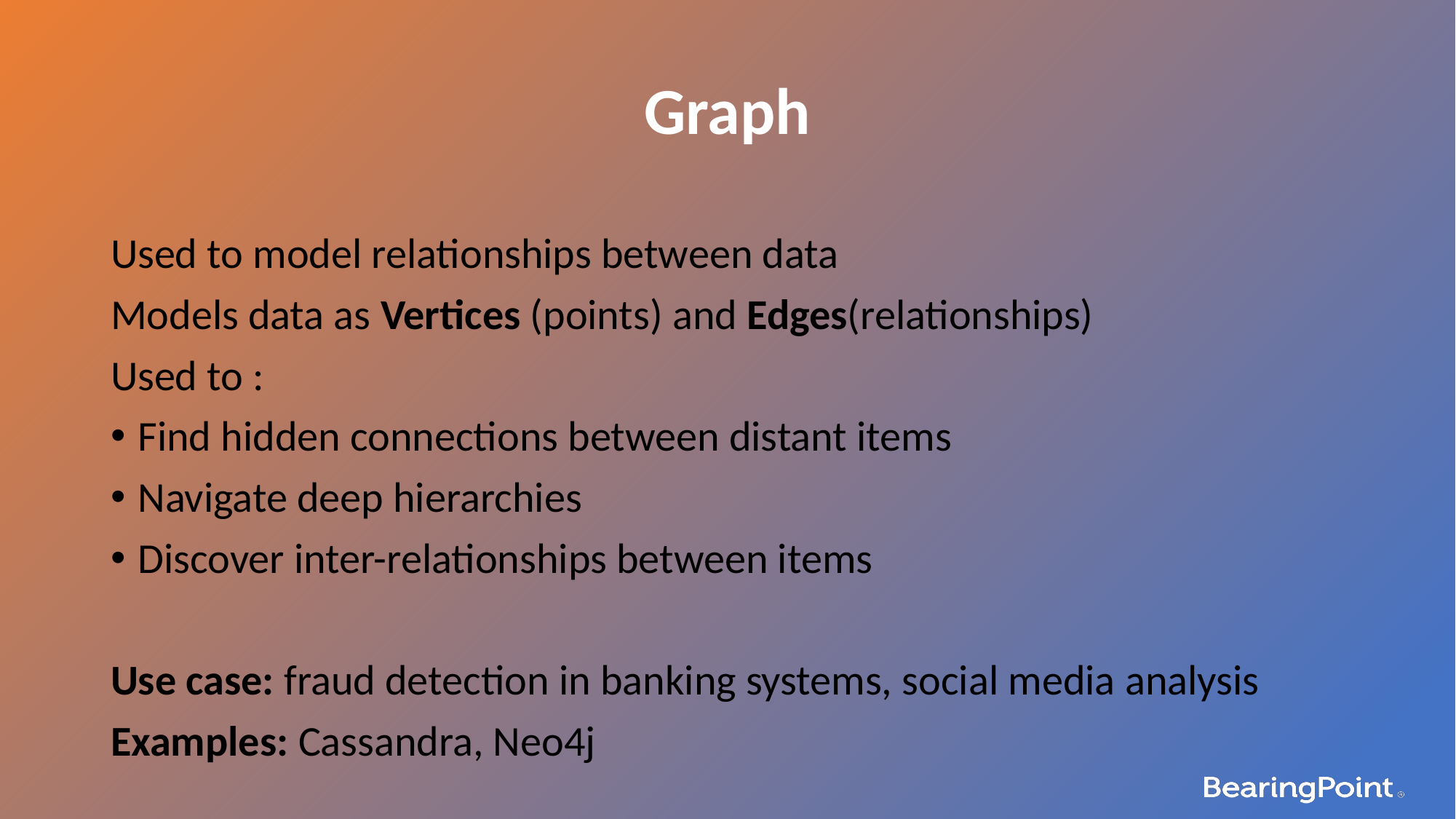

Graph
Used to model relationships between data
Models data as Vertices (points) and Edges(relationships)
Used to :
Find hidden connections between distant items
Navigate deep hierarchies
Discover inter-relationships between items

Use case: fraud detection in banking systems, social media analysis
Examples: Cassandra, Neo4j